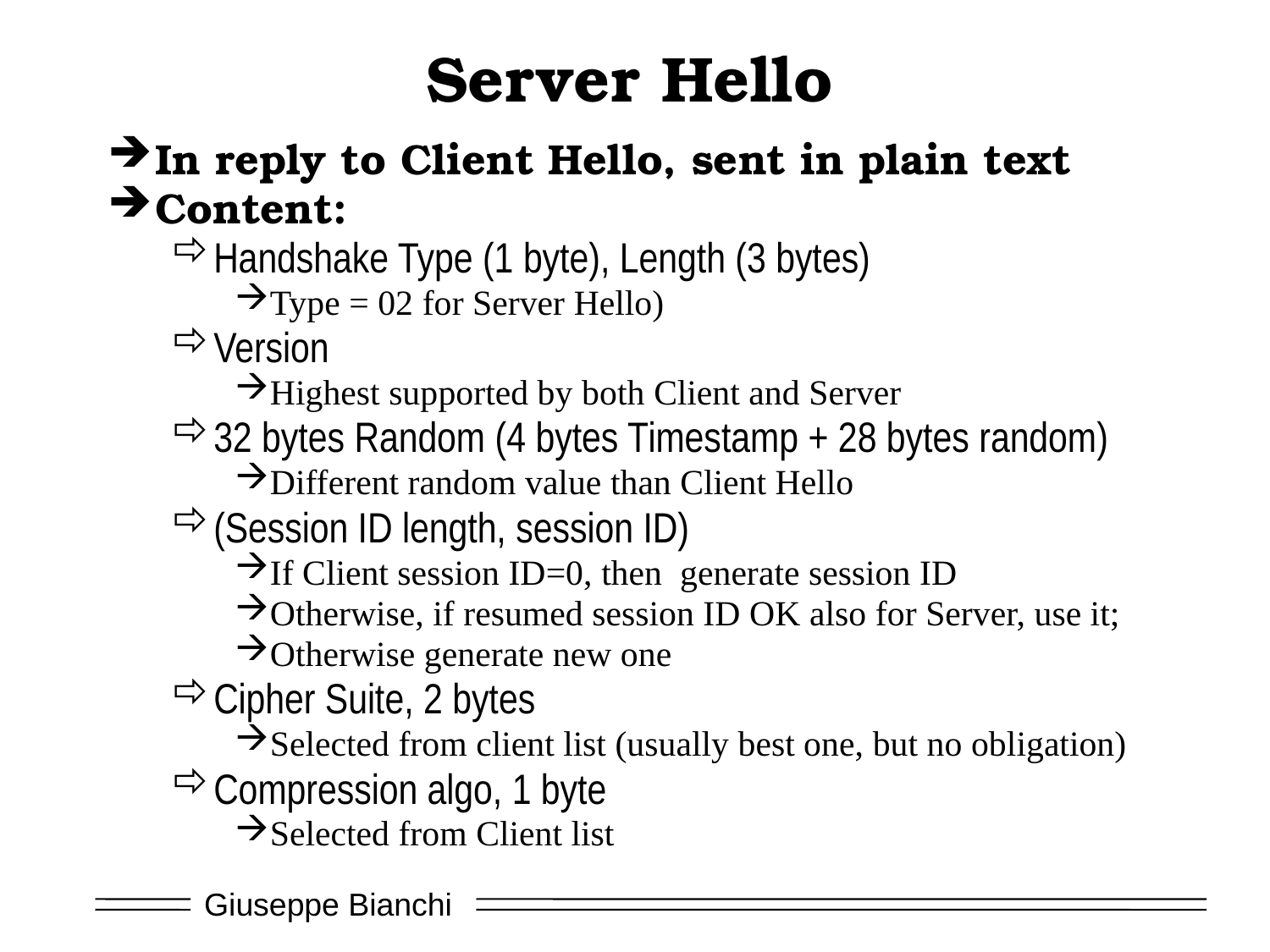

# Server Hello
In reply to Client Hello, sent in plain text
Content:
Handshake Type (1 byte), Length (3 bytes)
Type = 02 for Server Hello)
Version
Highest supported by both Client and Server
32 bytes Random (4 bytes Timestamp + 28 bytes random)
Different random value than Client Hello
(Session ID length, session ID)
If Client session ID=0, then  generate session ID
Otherwise, if resumed session ID OK also for Server, use it;
Otherwise generate new one
Cipher Suite, 2 bytes
Selected from client list (usually best one, but no obligation)
Compression algo, 1 byte
Selected from Client list